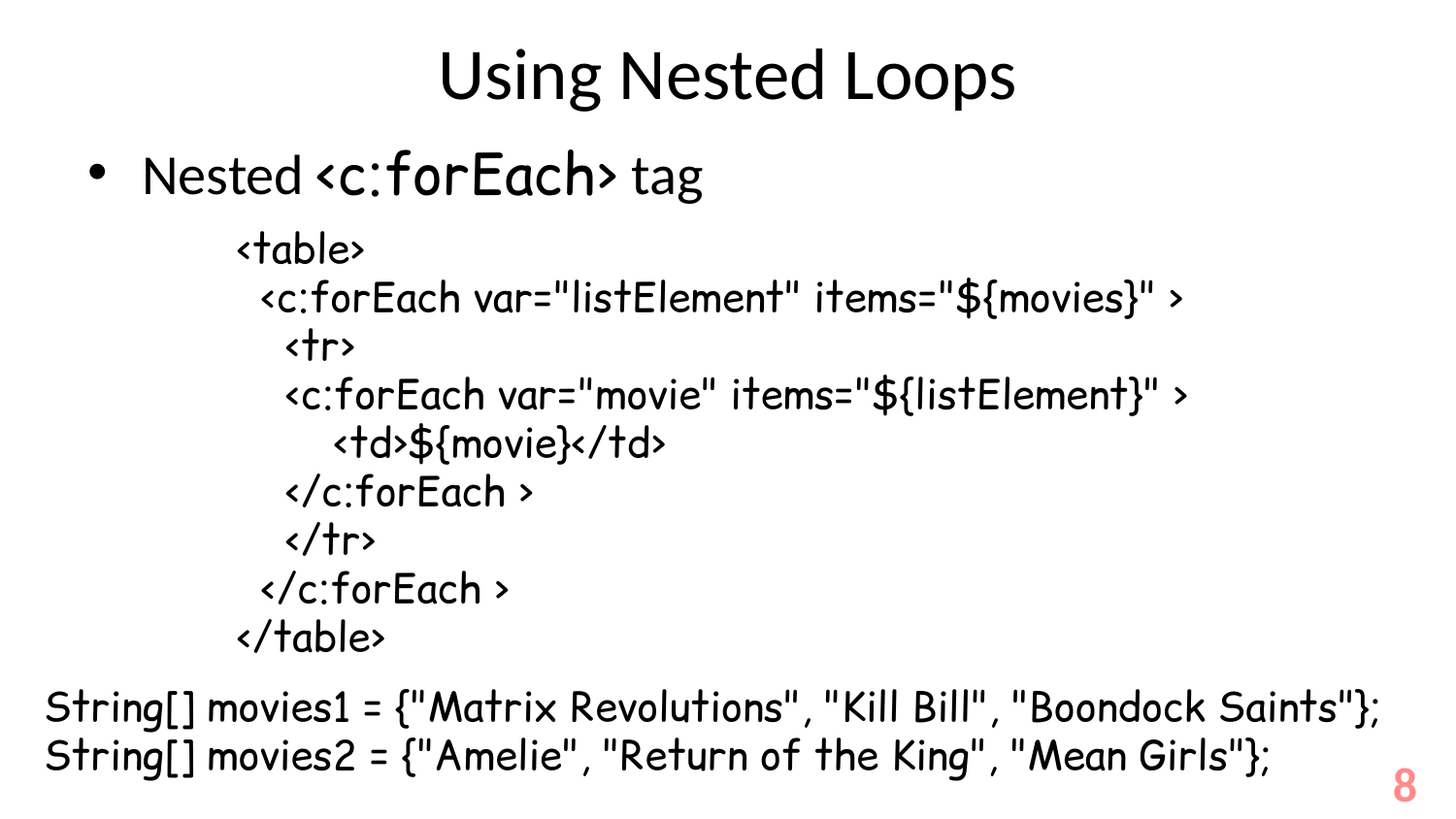

# Using Nested Loops
Nested <c:forEach> tag
<table>
  <c:forEach var="listElement" items="${movies}" >
    <tr>
    <c:forEach var="movie" items="${listElement}" > 
        <td>${movie}</td> 
    </c:forEach >
    </tr> 
  </c:forEach >
</table>
String[] movies1 = {"Matrix Revolutions", "Kill Bill", "Boondock Saints"};
String[] movies2 = {"Amelie", "Return of the King", "Mean Girls"};
8